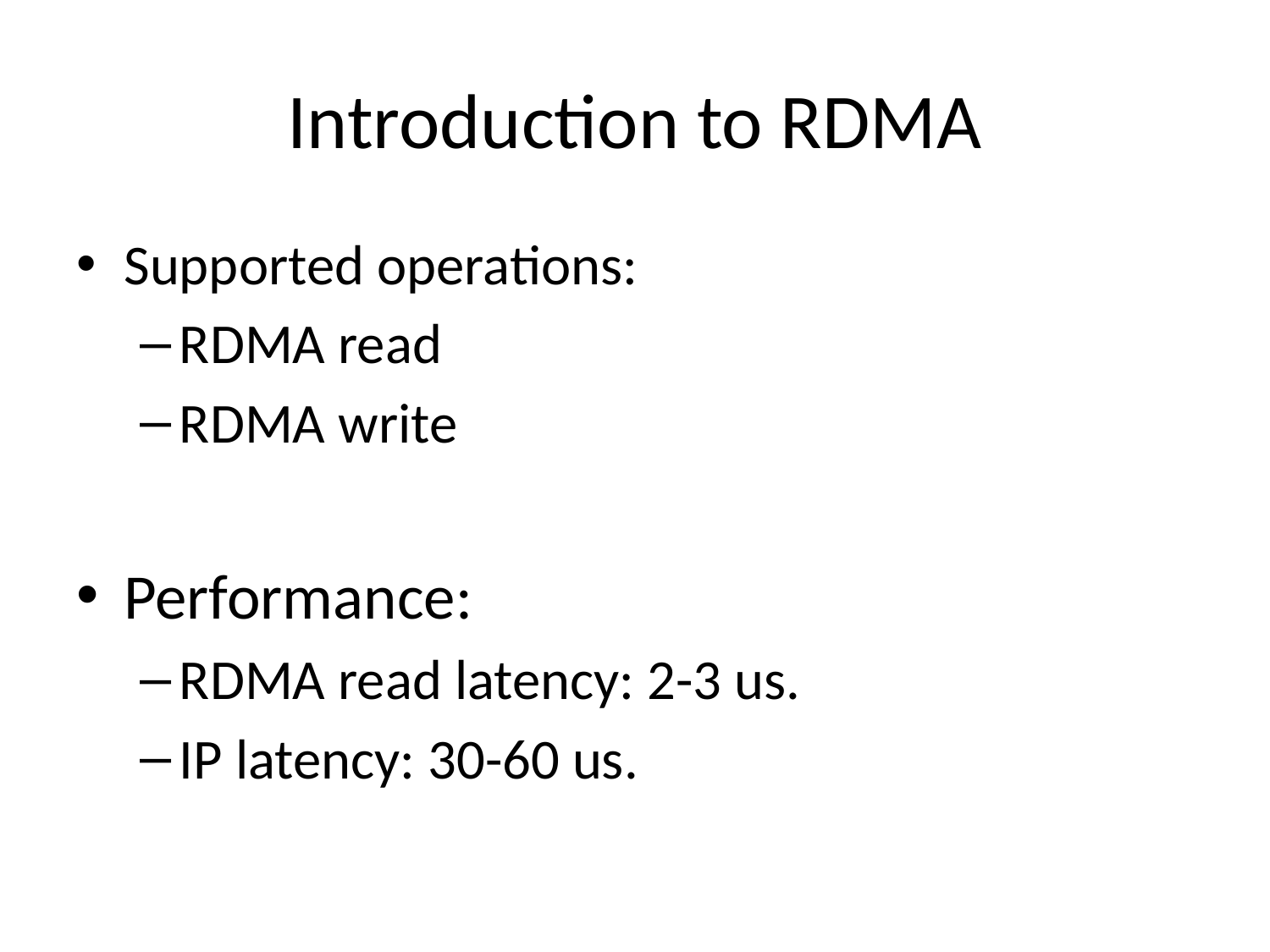

# Introduction to RDMA
Supported operations:
RDMA read
RDMA write

Performance:
RDMA read latency: 2-3 us.
IP latency: 30-60 us.